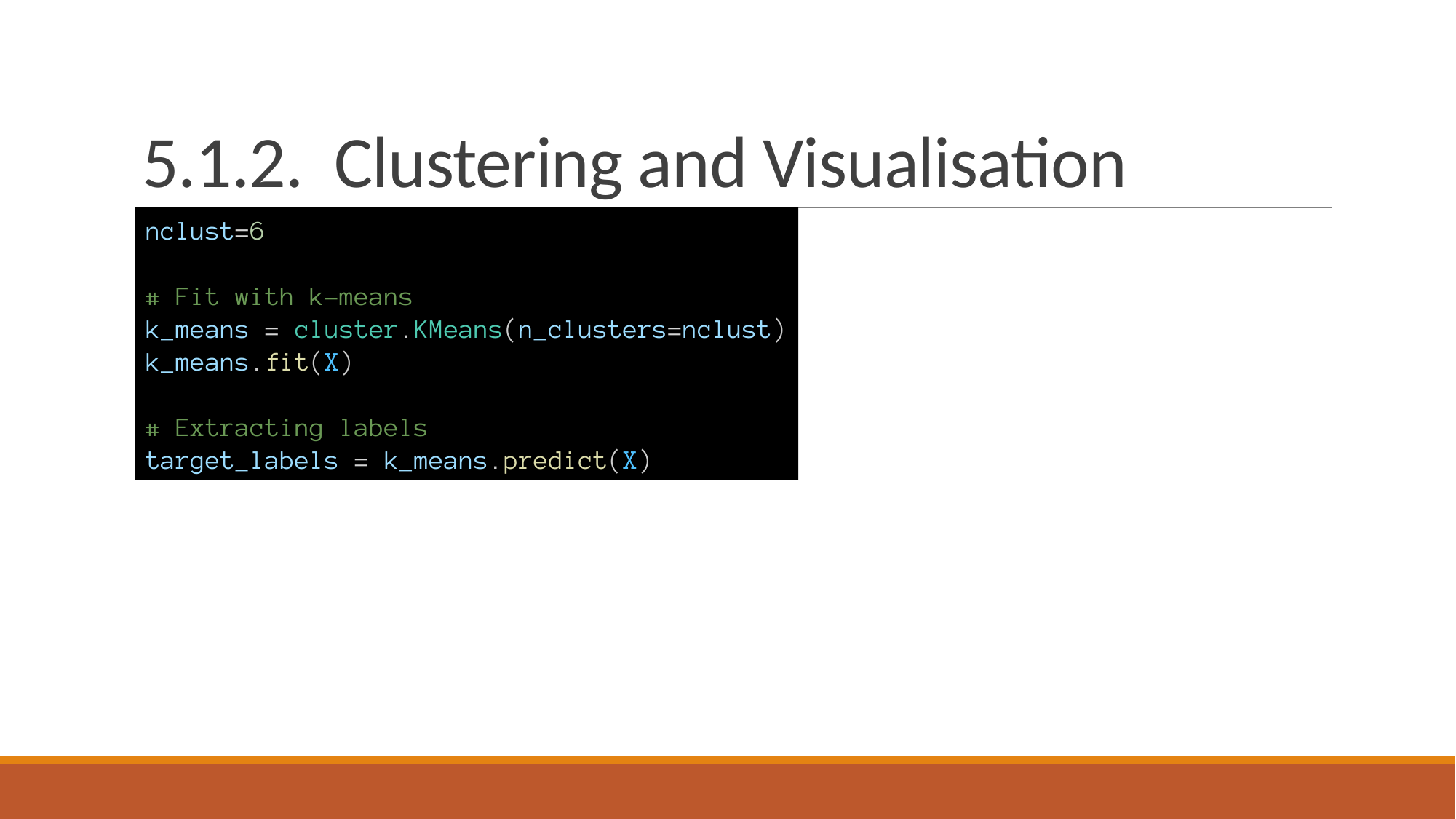

# 5.1.2.  Clustering and Visualisation
nclust=6
# Fit with k-means
k_means = cluster.KMeans(n_clusters=nclust)
k_means.fit(X)
# Extracting labels
target_labels = k_means.predict(X)